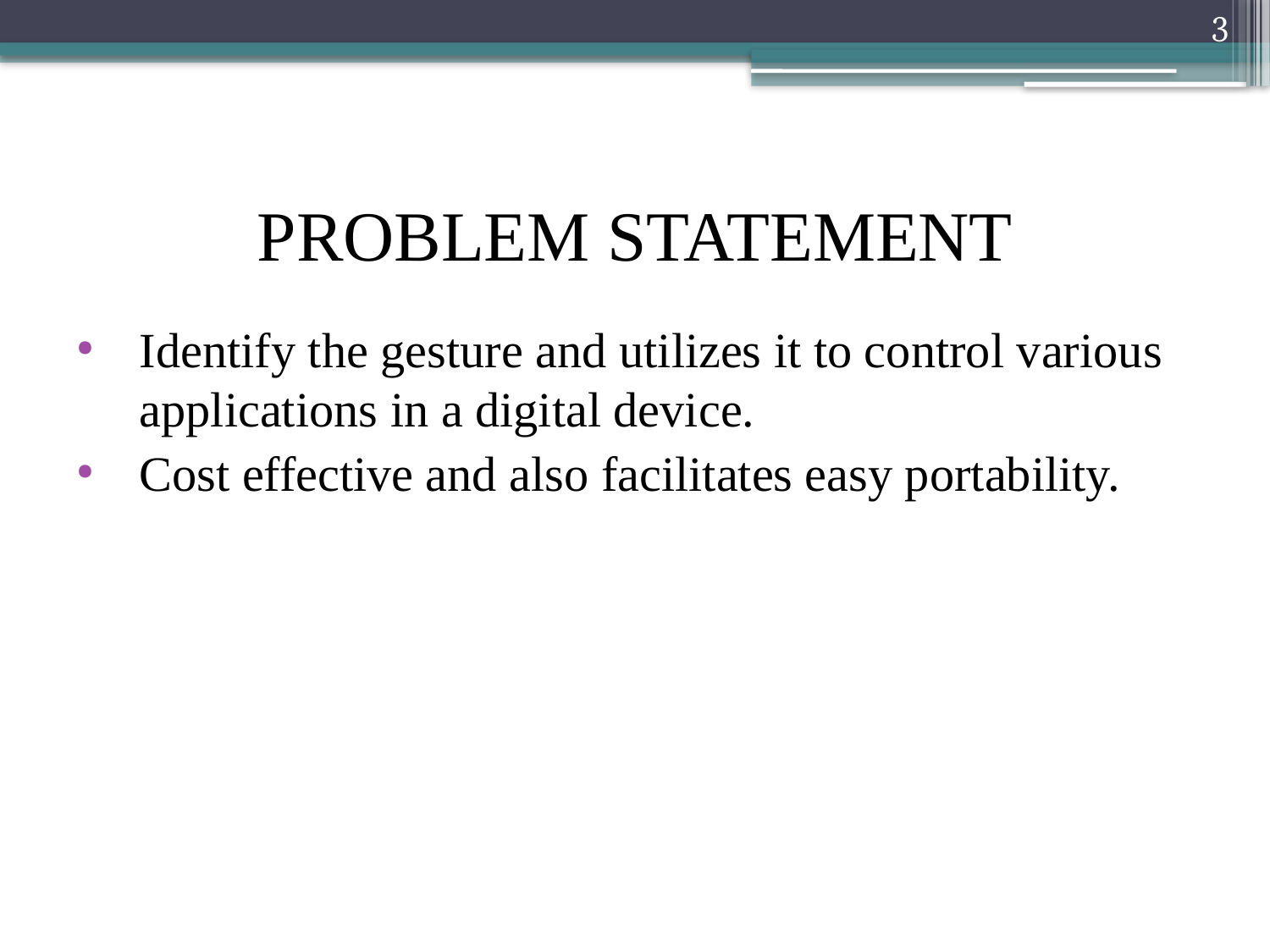

3
# PROBLEM STATEMENT
Identify the gesture and utilizes it to control various applications in a digital device.
Cost effective and also facilitates easy portability.